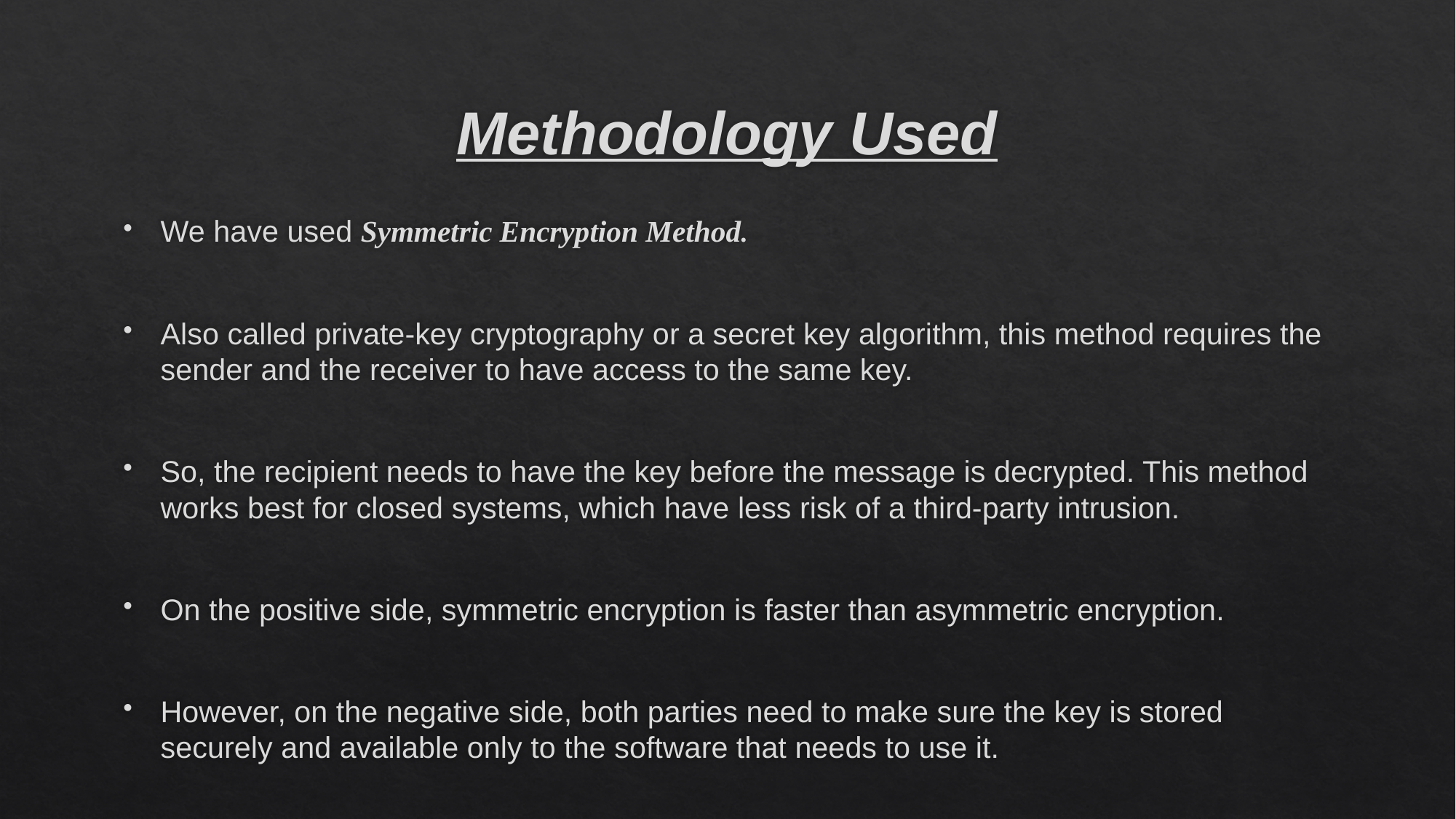

# Methodology Used
We have used Symmetric Encryption Method.

Also called private-key cryptography or a secret key algorithm, this method requires the sender and the receiver to have access to the same key.

So, the recipient needs to have the key before the message is decrypted. This method works best for closed systems, which have less risk of a third-party intrusion.

On the positive side, symmetric encryption is faster than asymmetric encryption.

However, on the negative side, both parties need to make sure the key is stored securely and available only to the software that needs to use it.